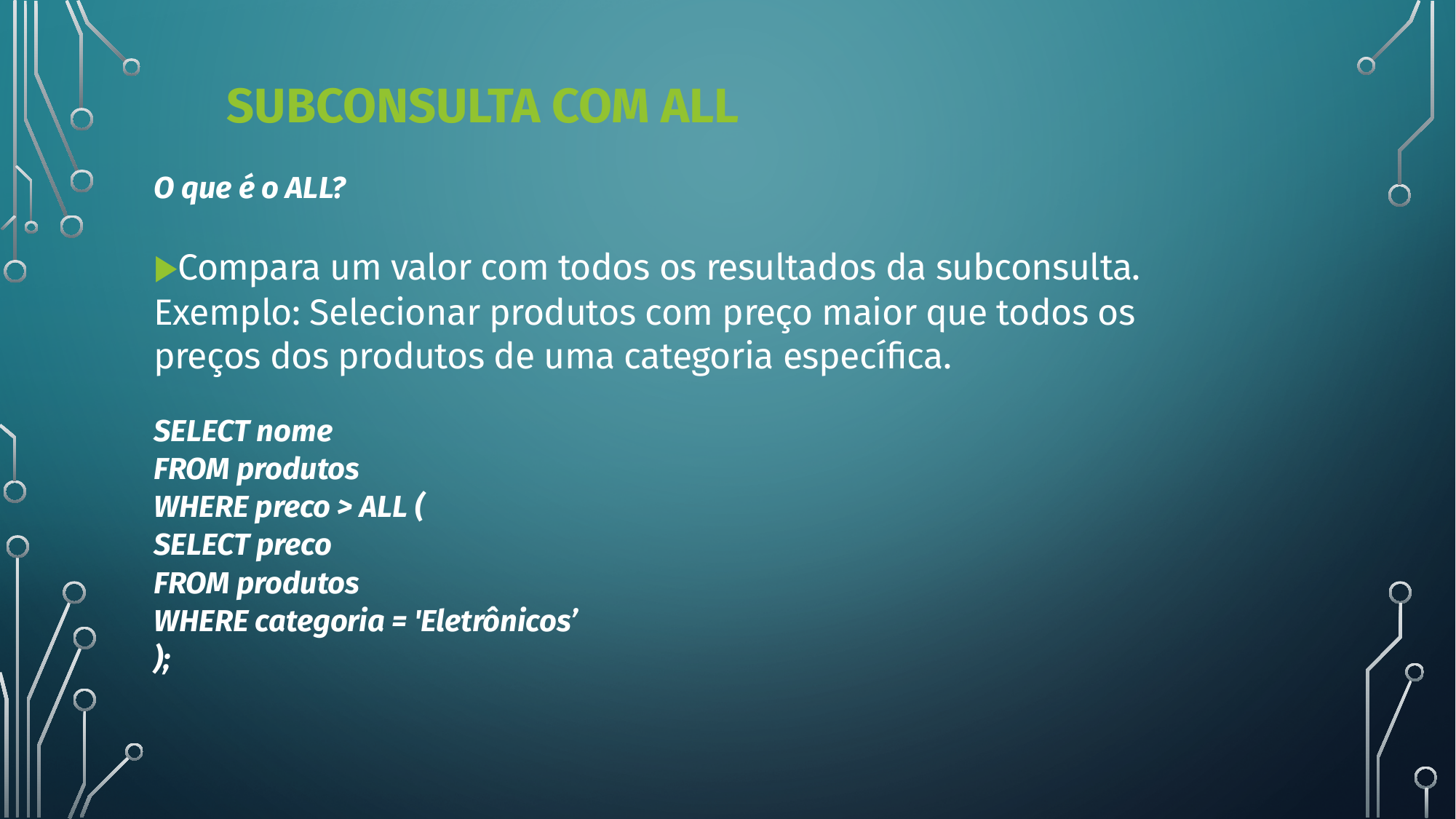

# Subconsulta com ALL
O que é o ALL?

▶Compara um valor com todos os resultados da subconsulta.
Exemplo: Selecionar produtos com preço maior que todos os preços dos produtos de uma categoria específica.
SELECT nome
FROM produtos
WHERE preco > ALL (
SELECT preco
FROM produtos
WHERE categoria = 'Eletrônicos’
);